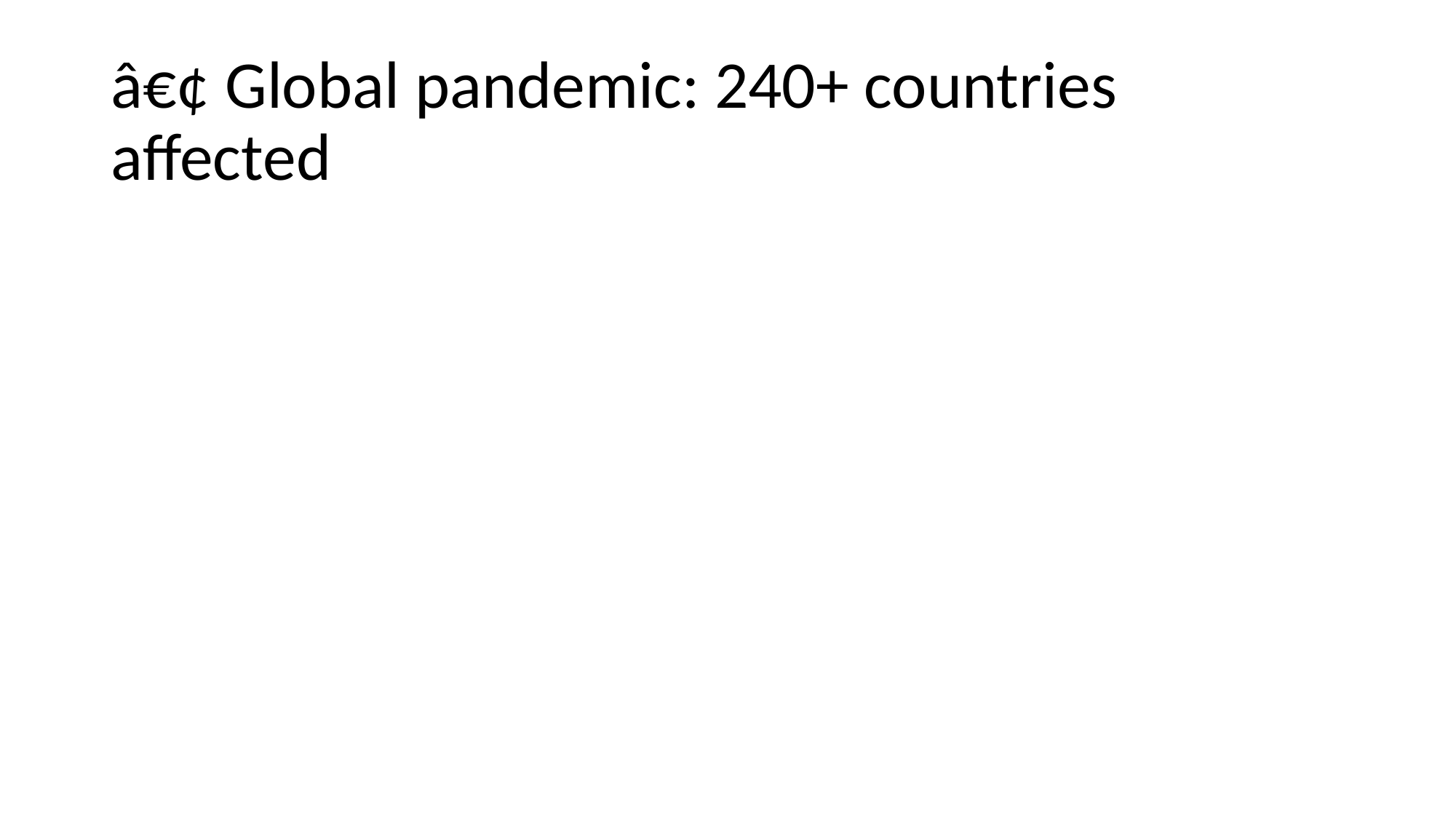

# â€¢ Global pandemic: 240+ countries affected